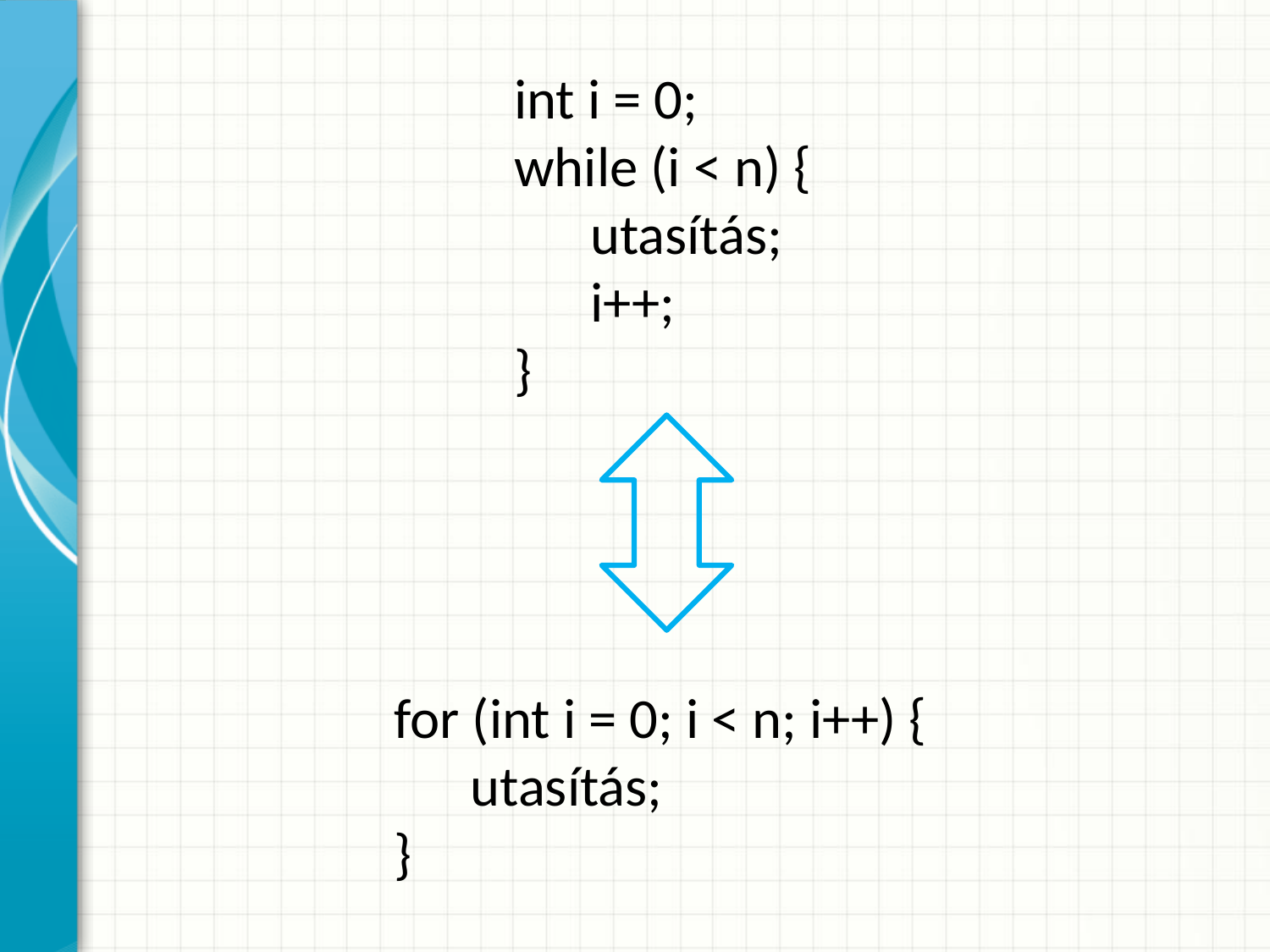

int i = 0;
while (i < n) {
      utasítás;
      i++;
}

for (int i = 0; i < n; i++) {
      utasítás;
}